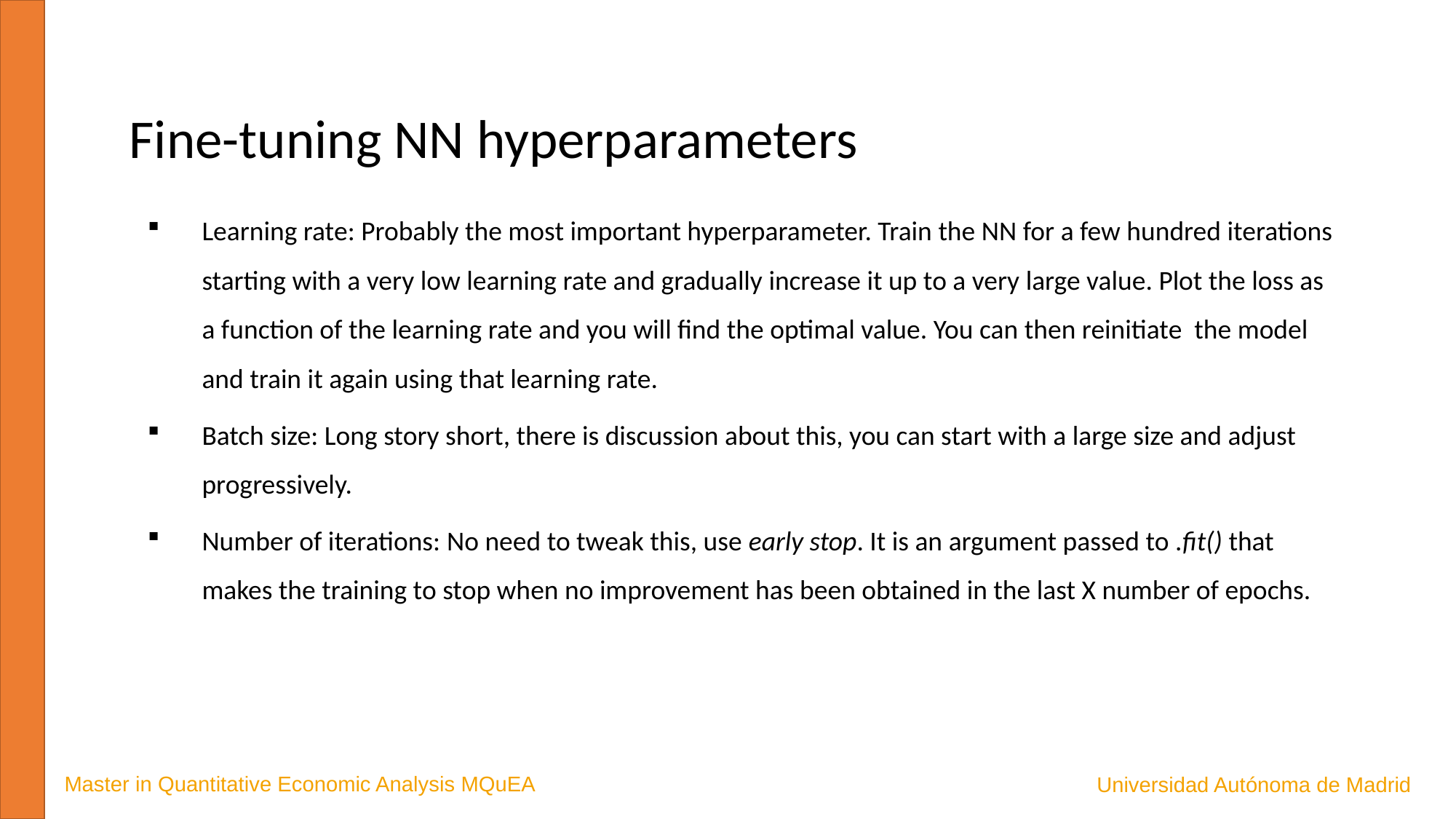

Fine-tuning NN hyperparameters
Learning rate: Probably the most important hyperparameter. Train the NN for a few hundred iterations starting with a very low learning rate and gradually increase it up to a very large value. Plot the loss as a function of the learning rate and you will find the optimal value. You can then reinitiate  the model and train it again using that learning rate.
Batch size: Long story short, there is discussion about this, you can start with a large size and adjust progressively.
Number of iterations: No need to tweak this, use early stop. It is an argument passed to .fit() that makes the training to stop when no improvement has been obtained in the last X number of epochs.

Master in Quantitative Economic Analysis MQuEA
Universidad Autónoma de Madrid